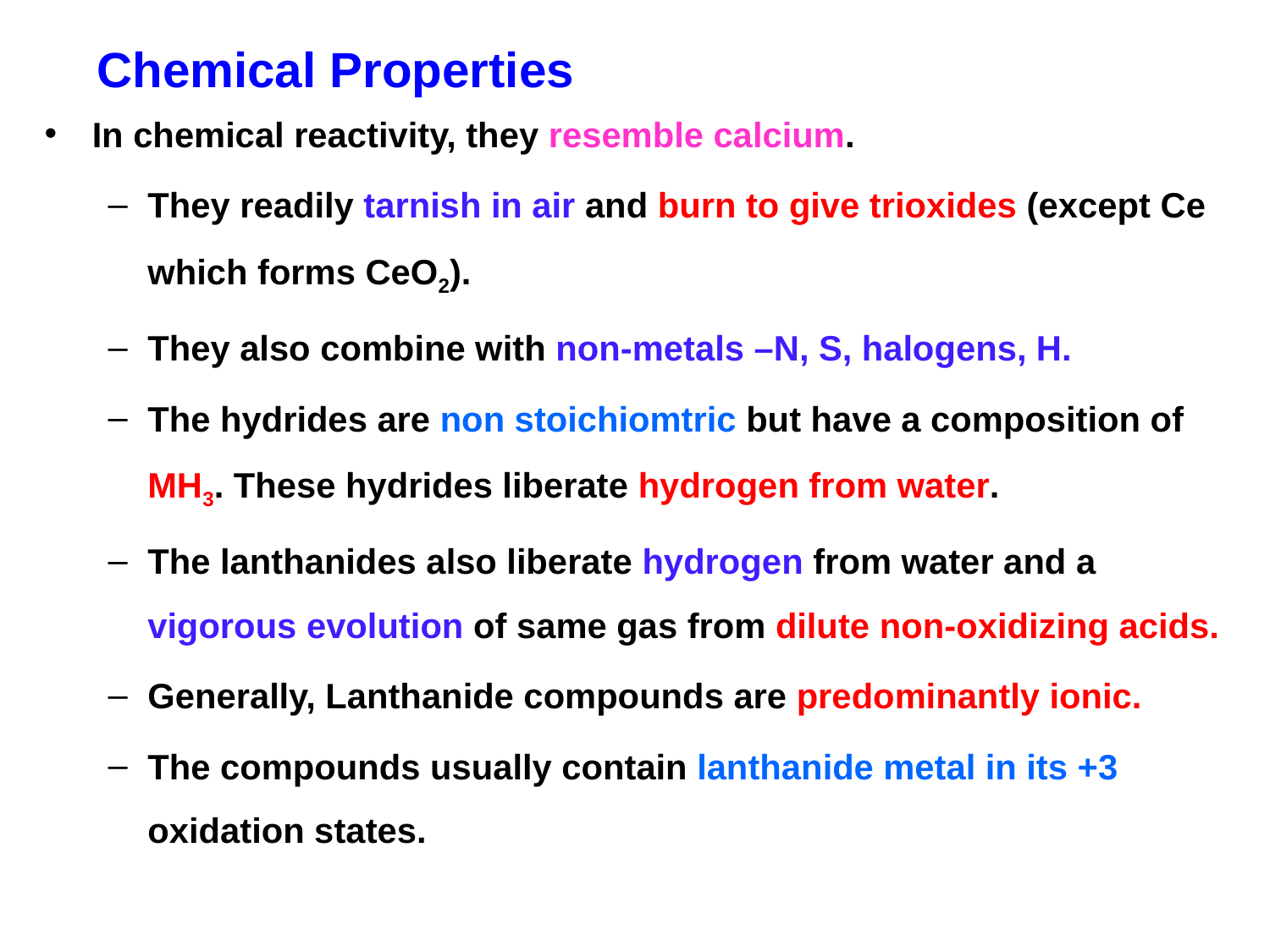

Chemical Properties
In chemical reactivity, they resemble calcium.
They readily tarnish in air and burn to give trioxides (except Ce which forms CeO2).
They also combine with non-metals –N, S, halogens, H.
The hydrides are non stoichiomtric but have a composition of MH3. These hydrides liberate hydrogen from water.
The lanthanides also liberate hydrogen from water and a vigorous evolution of same gas from dilute non-oxidizing acids.
Generally, Lanthanide compounds are predominantly ionic.
The compounds usually contain lanthanide metal in its +3 oxidation states.